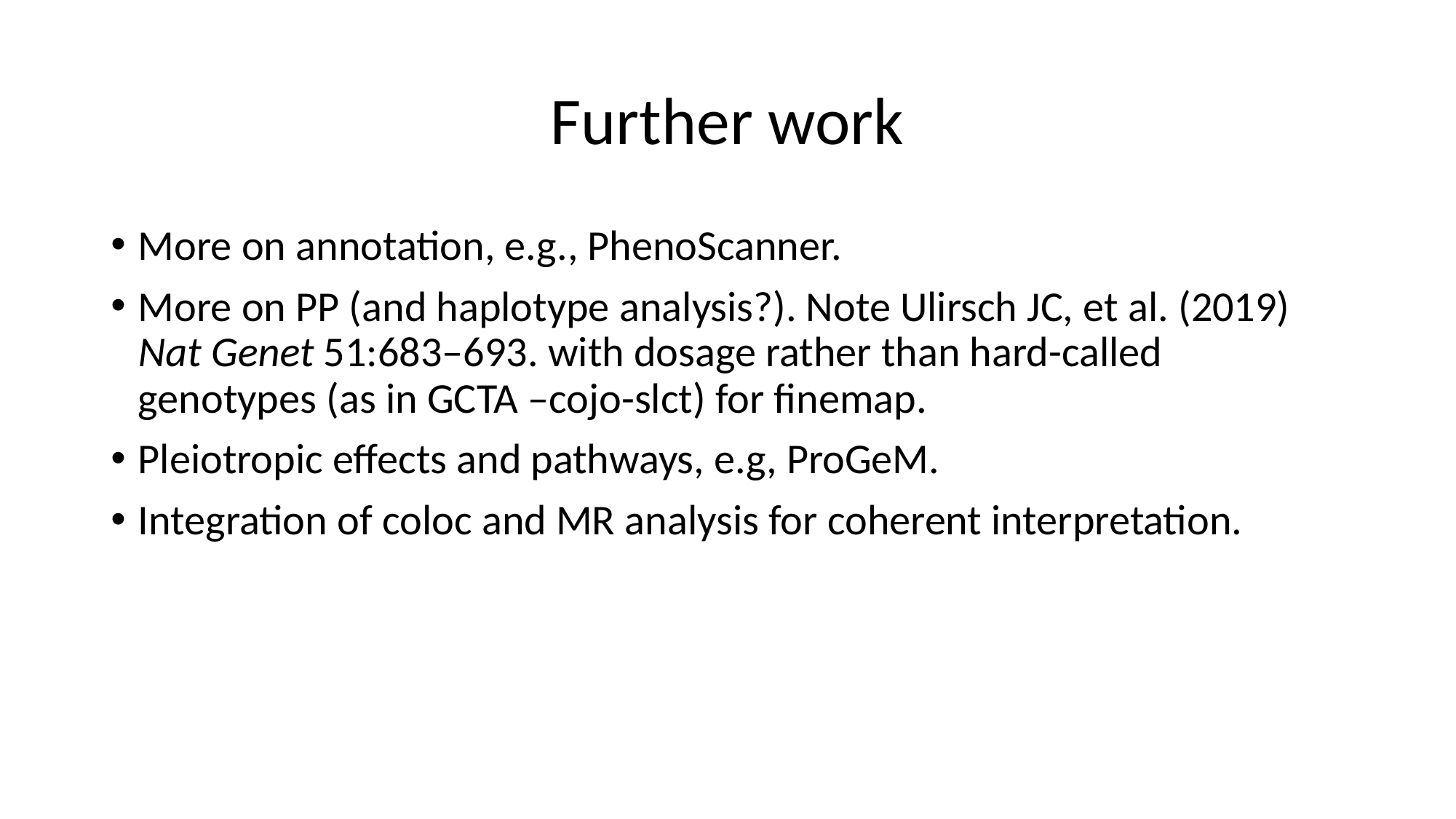

# Further work
More on annotation, e.g., PhenoScanner.
More on PP (and haplotype analysis?). Note Ulirsch JC, et al. (2019) Nat Genet 51:683–693. with dosage rather than hard-called genotypes (as in GCTA –cojo-slct) for finemap.
Pleiotropic effects and pathways, e.g, ProGeM.
Integration of coloc and MR analysis for coherent interpretation.